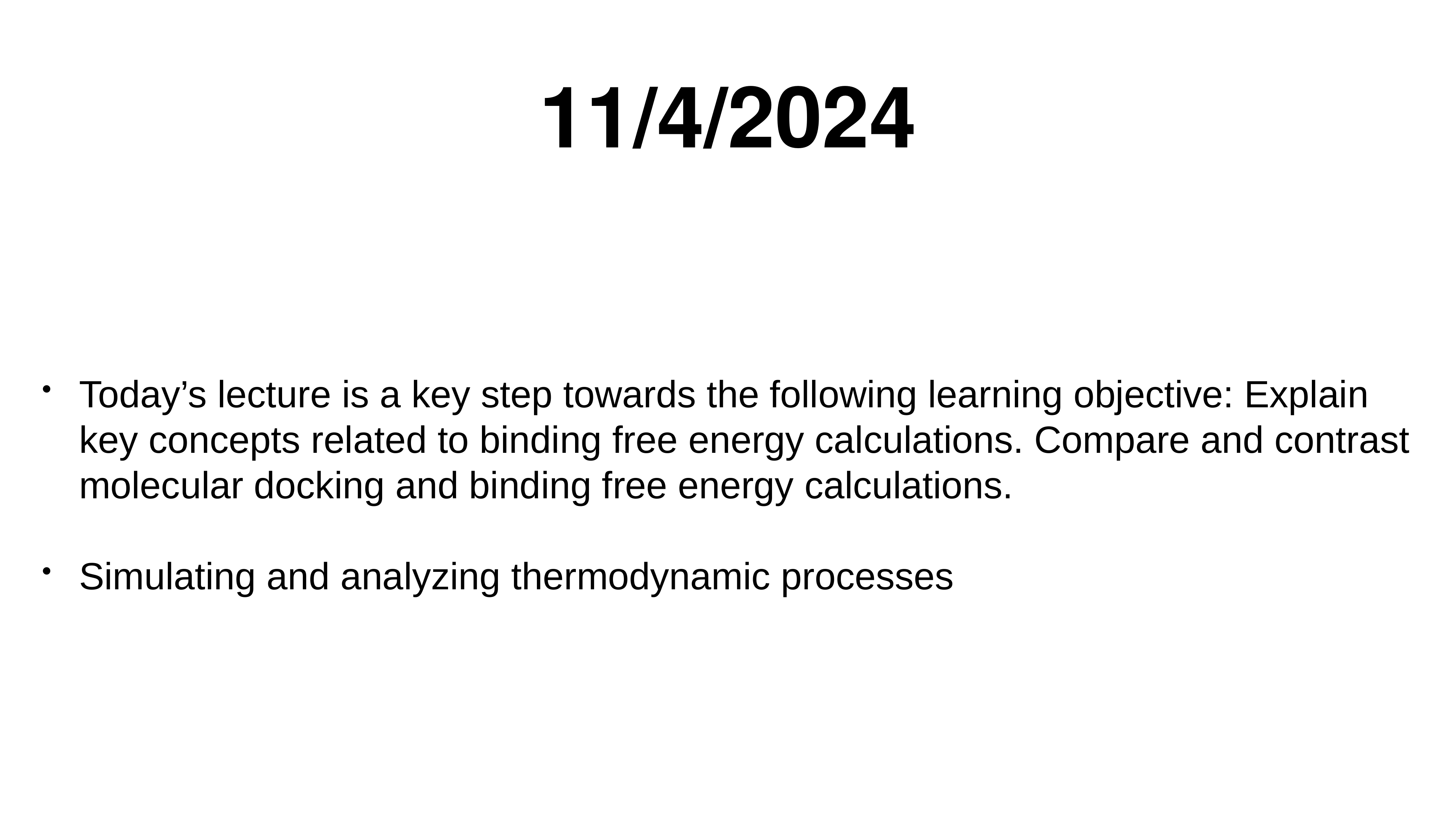

# 11/4/2024
Today’s lecture is a key step towards the following learning objective: Explain key concepts related to binding free energy calculations. Compare and contrast molecular docking and binding free energy calculations.

Simulating and analyzing thermodynamic processes
1